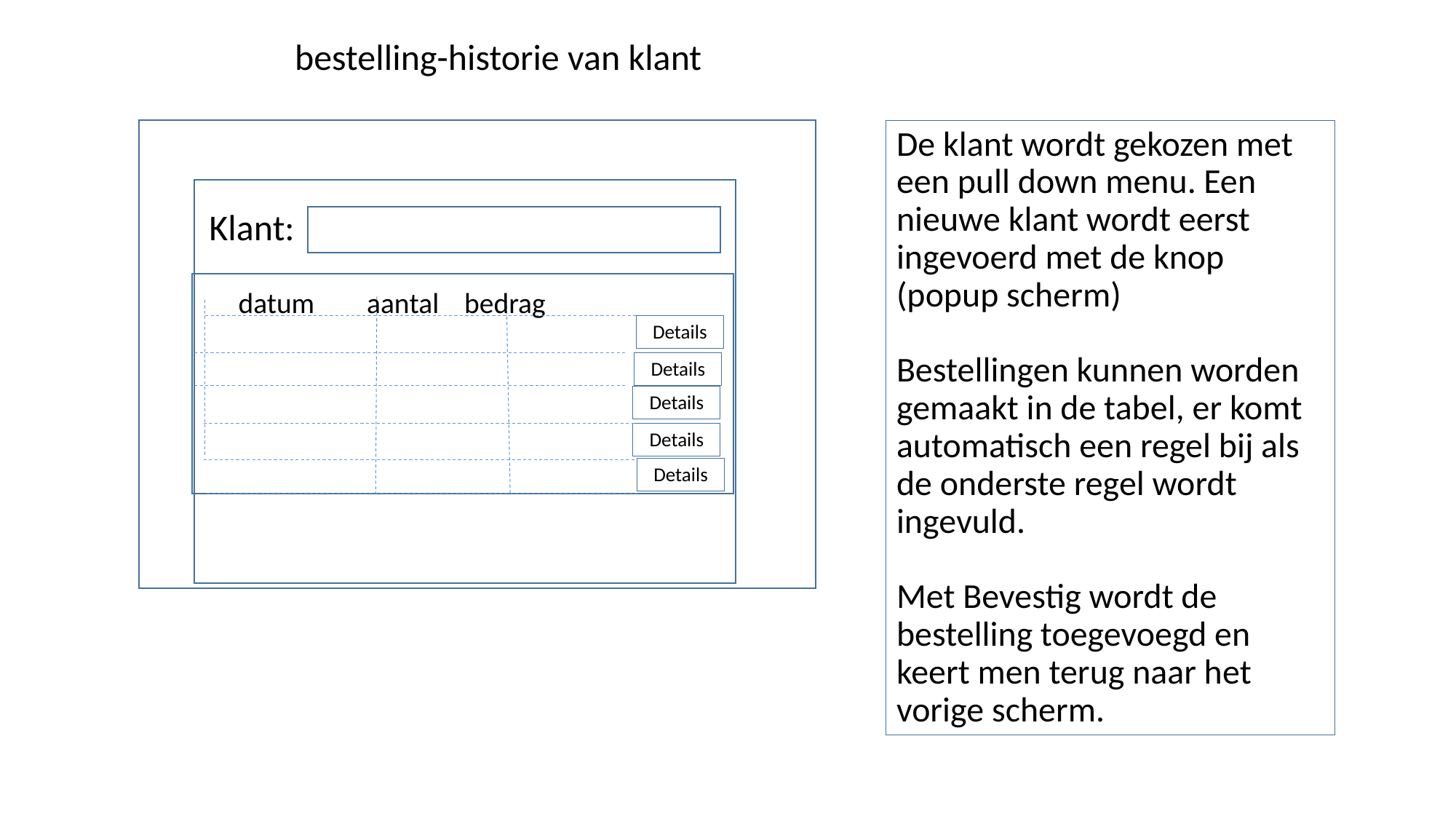

bestelling-historie van klant

De klant wordt gekozen met een pull down menu. Een nieuwe klant wordt eerst ingevoerd met de knop (popup scherm)
Bestellingen kunnen worden gemaakt in de tabel, er komt automatisch een regel bij als de onderste regel wordt ingevuld.

Met Bevestig wordt de bestelling toegevoegd en keert men terug naar het vorige scherm.

Klant:

     datum        aantal	bedrag
Details
Details
Details
Details
Details